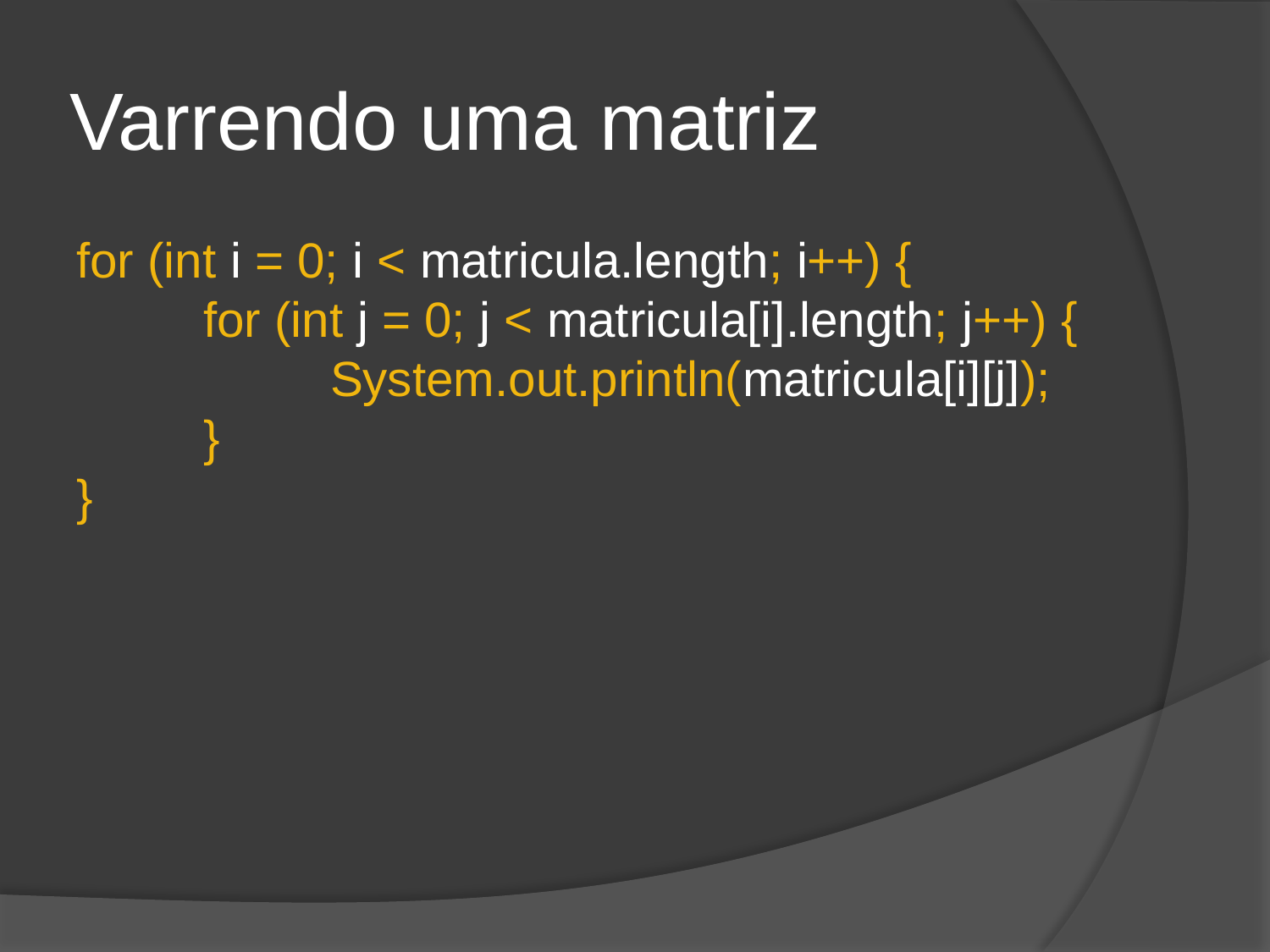

# Varrendo uma matriz
for (int i = 0; i < matricula.length; i++) {
	for (int j = 0; j < matricula[i].length; j++) {
		System.out.println(matricula[i][j]);
	}
}